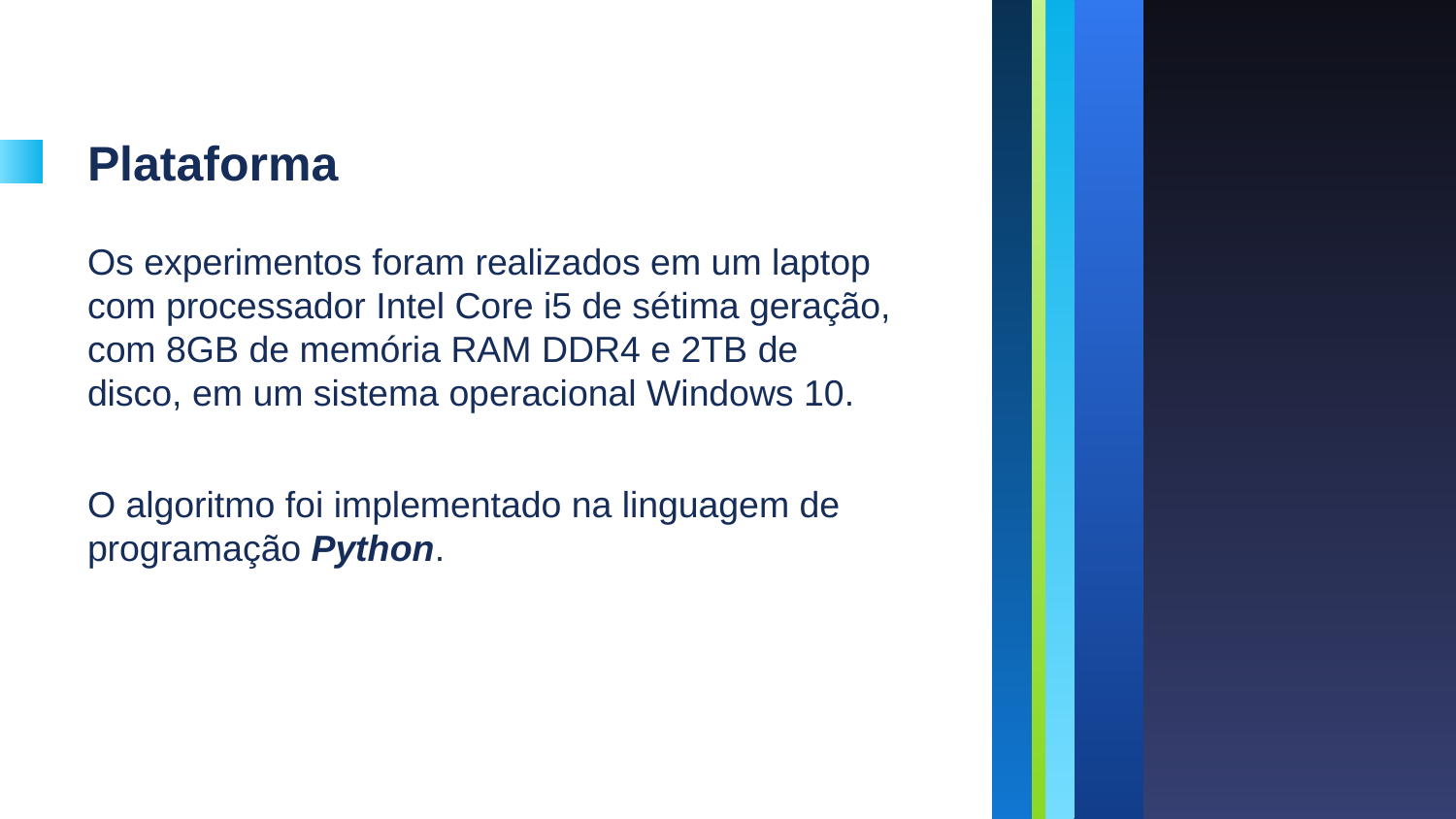

# Plataforma
Os experimentos foram realizados em um laptop com processador Intel Core i5 de sétima geração, com 8GB de memória RAM DDR4 e 2TB de disco, em um sistema operacional Windows 10.

O algoritmo foi implementado na linguagem de programação Python.